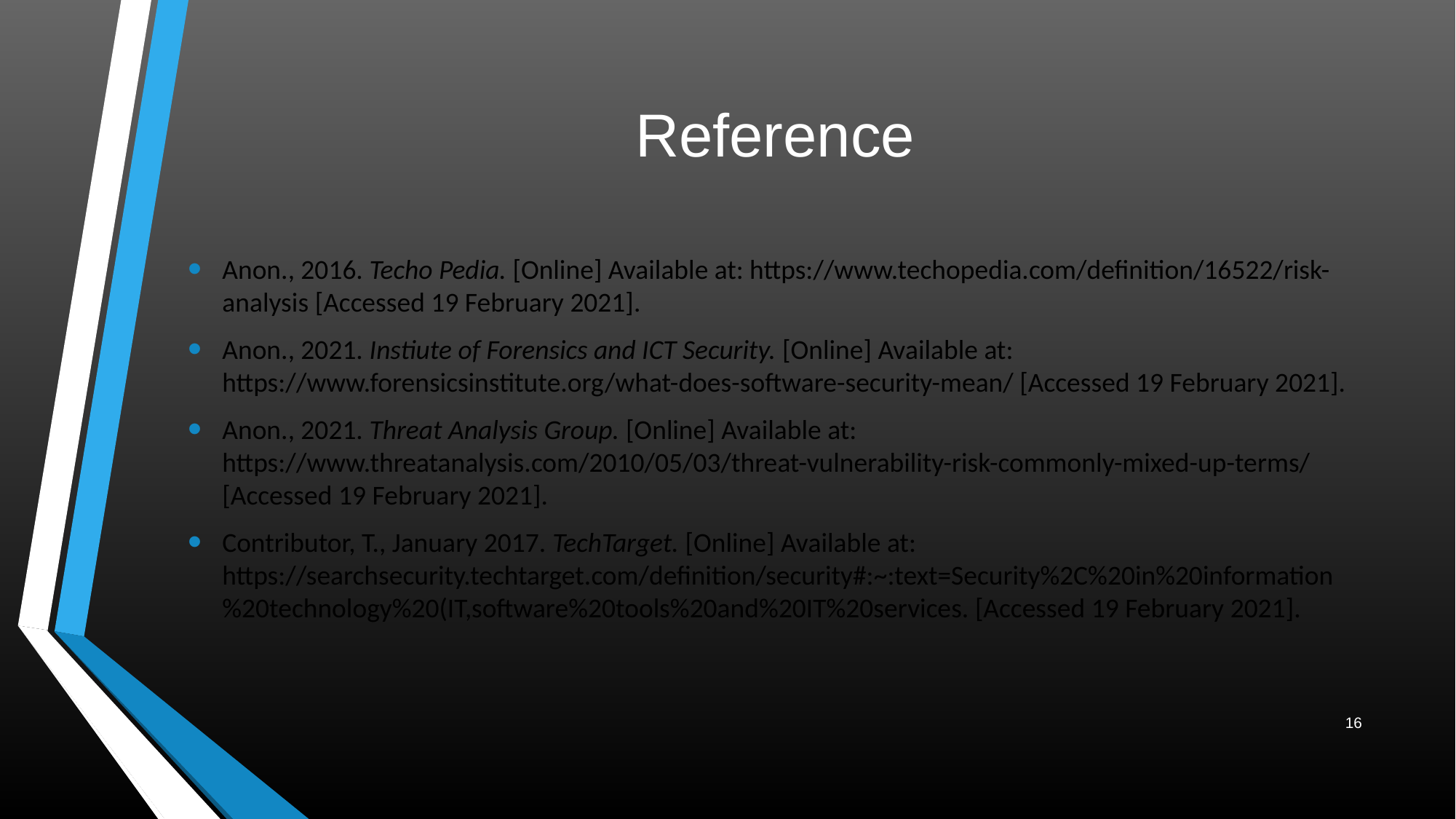

# Reference
Anon., 2016. Techo Pedia. [Online] Available at: https://www.techopedia.com/definition/16522/risk-analysis [Accessed 19 February 2021].
Anon., 2021. Instiute of Forensics and ICT Security. [Online] Available at: https://www.forensicsinstitute.org/what-does-software-security-mean/ [Accessed 19 February 2021].
Anon., 2021. Threat Analysis Group. [Online] Available at: https://www.threatanalysis.com/2010/05/03/threat-vulnerability-risk-commonly-mixed-up-terms/ [Accessed 19 February 2021].
Contributor, T., January 2017. TechTarget. [Online] Available at: https://searchsecurity.techtarget.com/definition/security#:~:text=Security%2C%20in%20information%20technology%20(IT,software%20tools%20and%20IT%20services. [Accessed 19 February 2021].
16